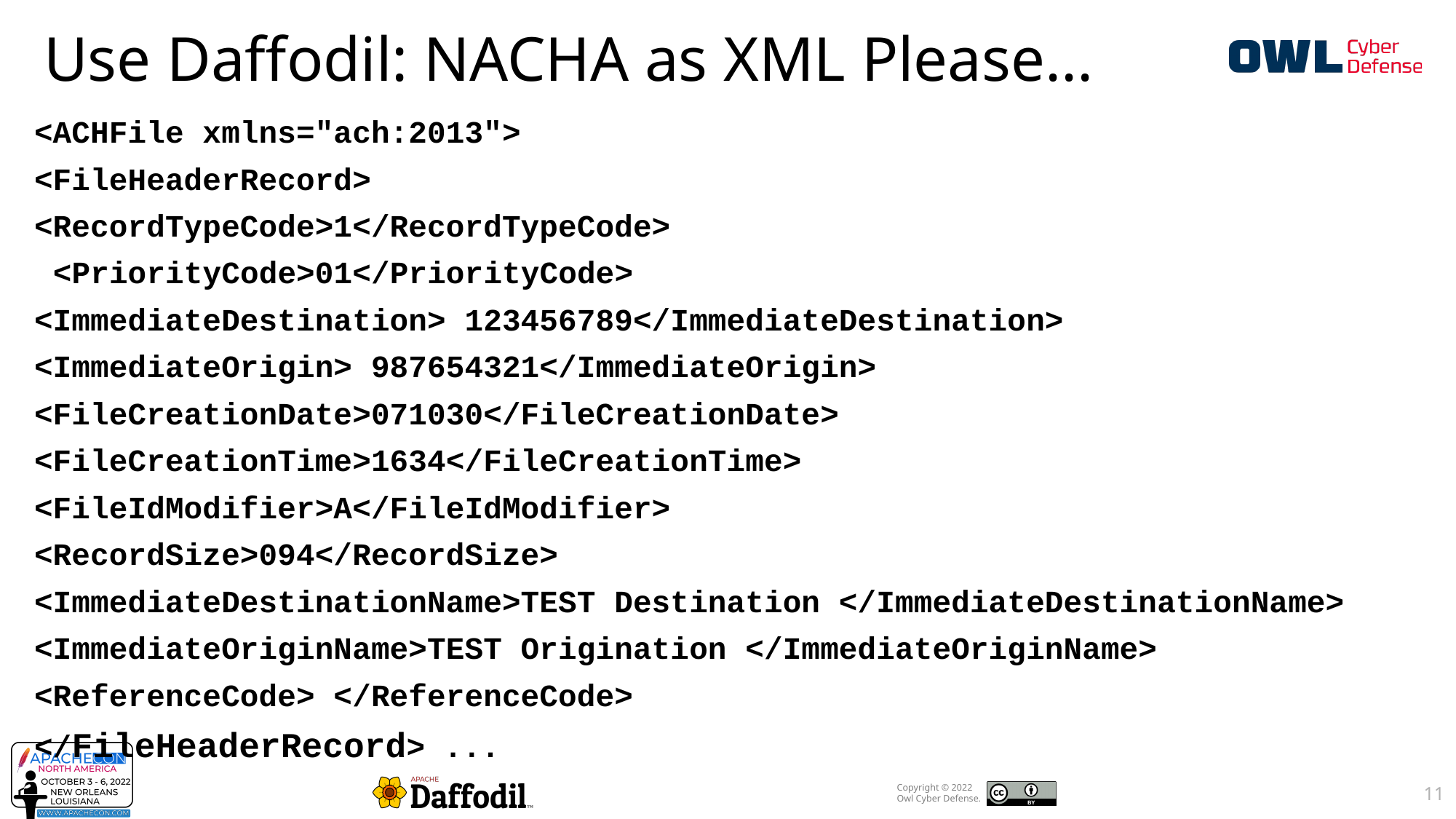

Use Daffodil: NACHA as XML Please...
<ACHFile xmlns="ach:2013">
<FileHeaderRecord>
<RecordTypeCode>1</RecordTypeCode>
 <PriorityCode>01</PriorityCode>
<ImmediateDestination> 123456789</ImmediateDestination>
<ImmediateOrigin> 987654321</ImmediateOrigin>
<FileCreationDate>071030</FileCreationDate>
<FileCreationTime>1634</FileCreationTime>
<FileIdModifier>A</FileIdModifier>
<RecordSize>094</RecordSize>
<ImmediateDestinationName>TEST Destination </ImmediateDestinationName>
<ImmediateOriginName>TEST Origination </ImmediateOriginName>
<ReferenceCode> </ReferenceCode>
</FileHeaderRecord> ...
11